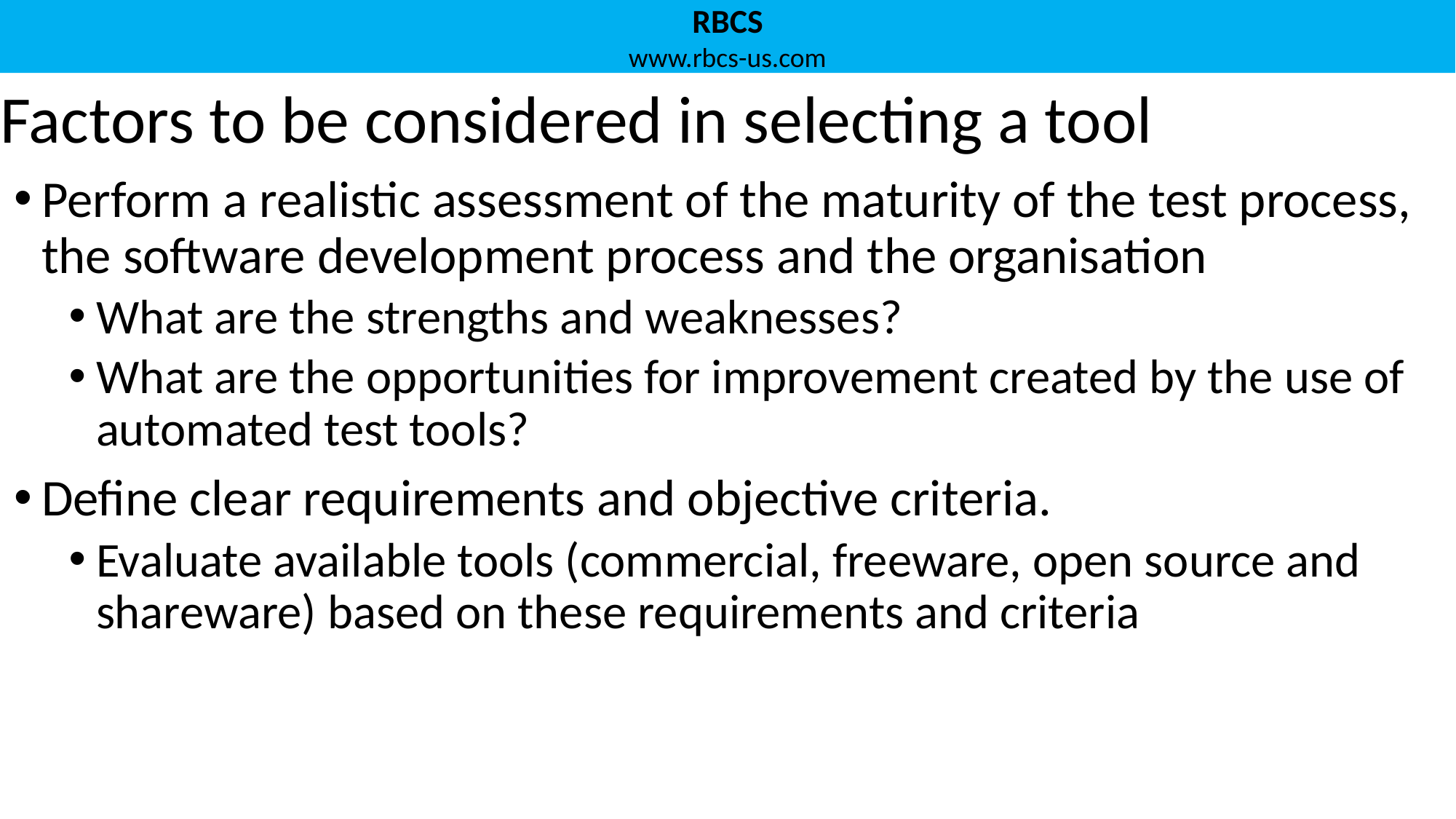

# Factors to be considered in selecting a tool
Perform a realistic assessment of the maturity of the test process, the software development process and the organisation
What are the strengths and weaknesses?
What are the opportunities for improvement created by the use of automated test tools?
Define clear requirements and objective criteria.
Evaluate available tools (commercial, freeware, open source and shareware) based on these requirements and criteria